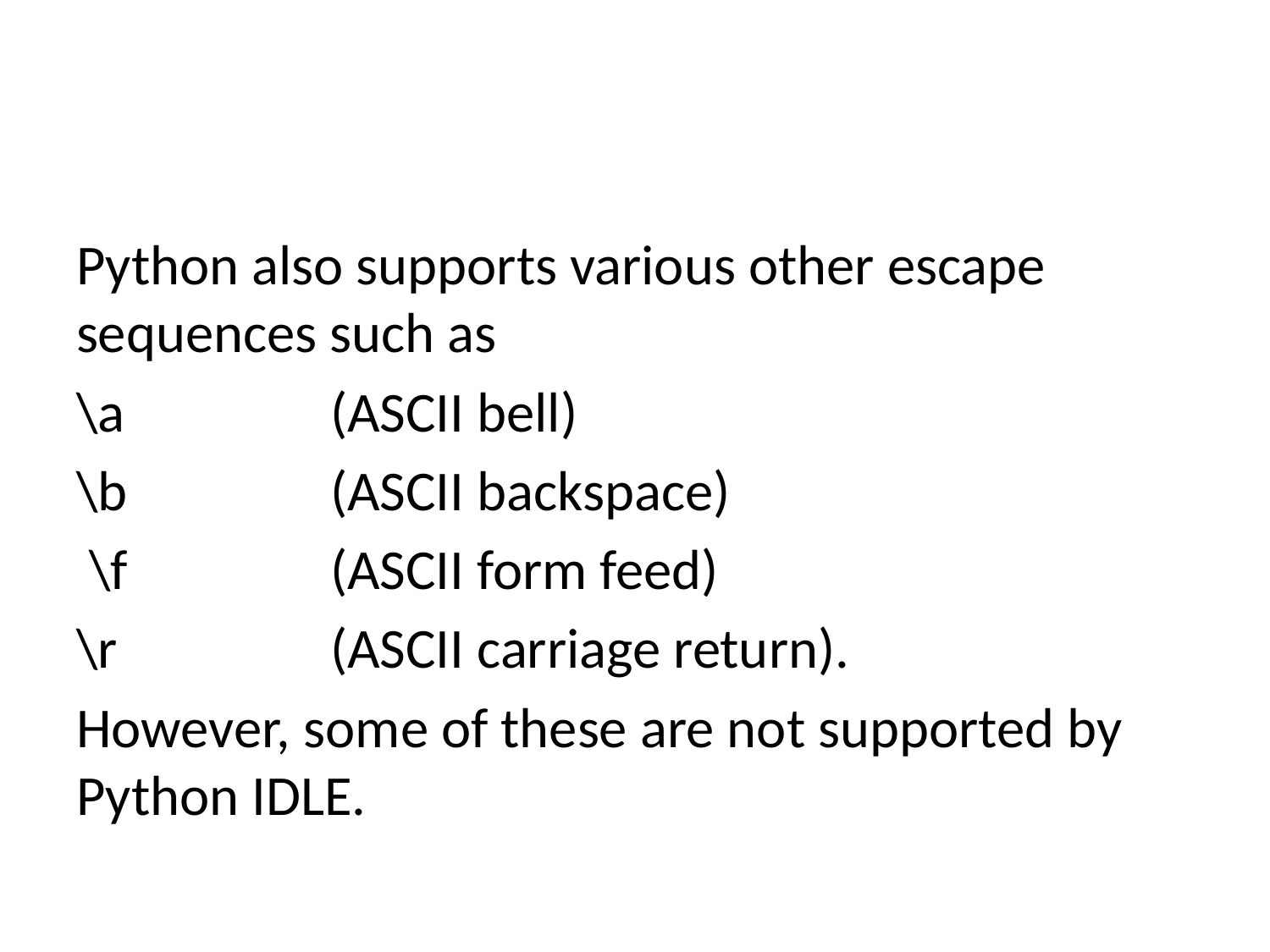

#
Python also supports various other escape sequences such as
\a 		(ASCII bell)
\b 		(ASCII backspace)
 \f 		(ASCII form feed)
\r 		(ASCII carriage return).
However, some of these are not supported by Python IDLE.